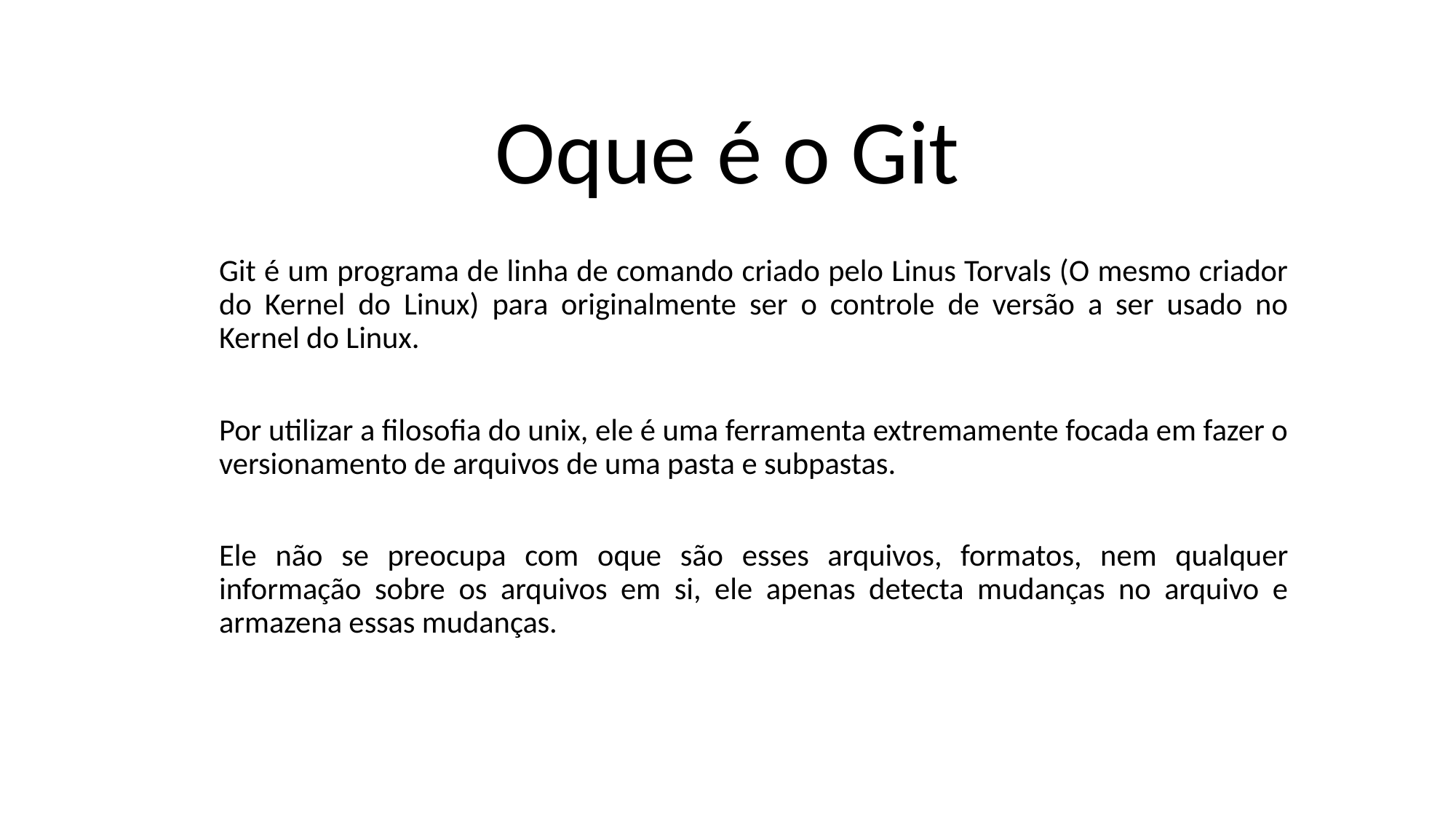

# Oque é o Git
Git é um programa de linha de comando criado pelo Linus Torvals (O mesmo criador do Kernel do Linux) para originalmente ser o controle de versão a ser usado no Kernel do Linux.

Por utilizar a filosofia do unix, ele é uma ferramenta extremamente focada em fazer o versionamento de arquivos de uma pasta e subpastas.

Ele não se preocupa com oque são esses arquivos, formatos, nem qualquer informação sobre os arquivos em si, ele apenas detecta mudanças no arquivo e armazena essas mudanças.